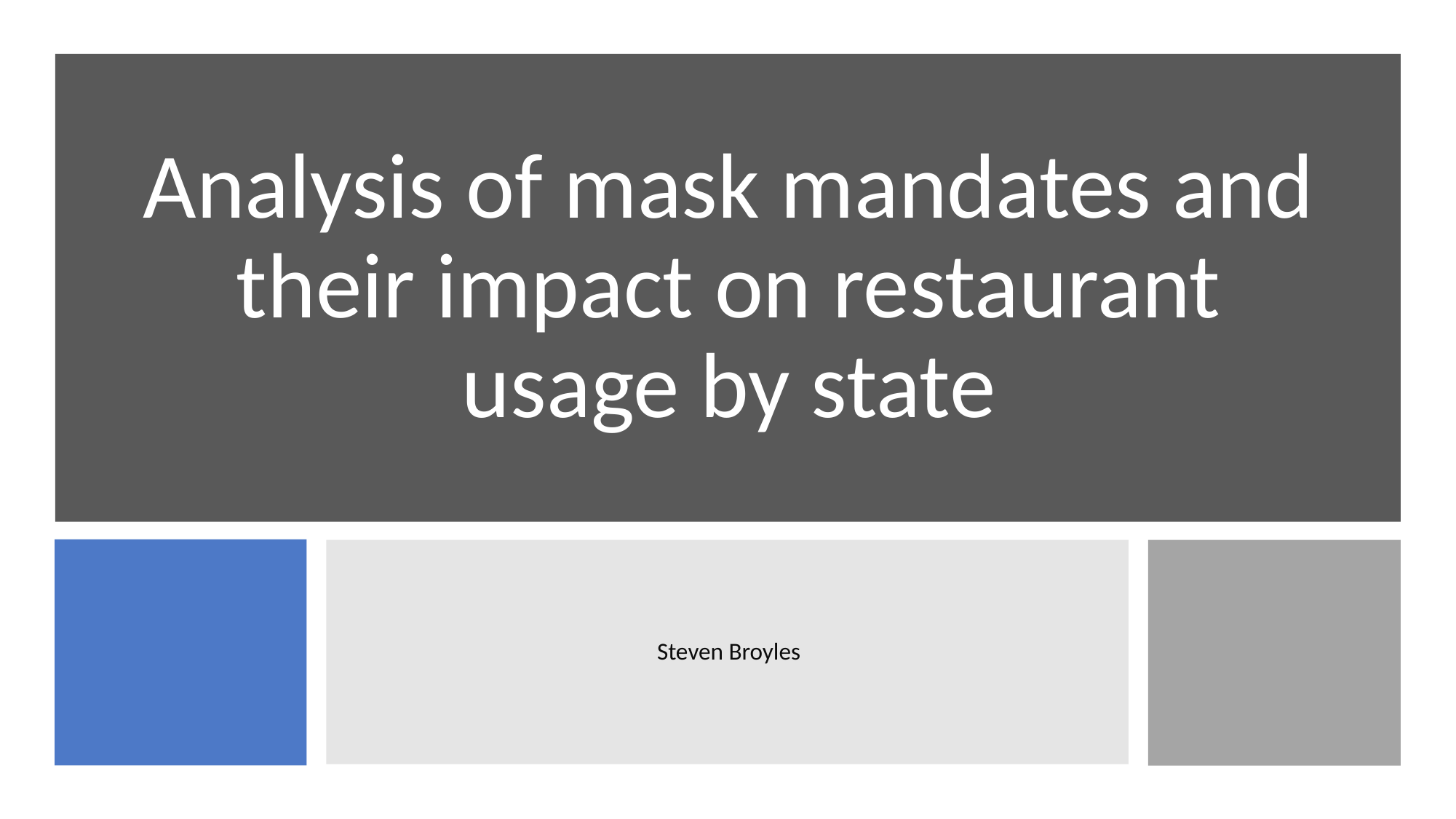

# Analysis of mask mandates and their impact on restaurant usage by state

Steven Broyles